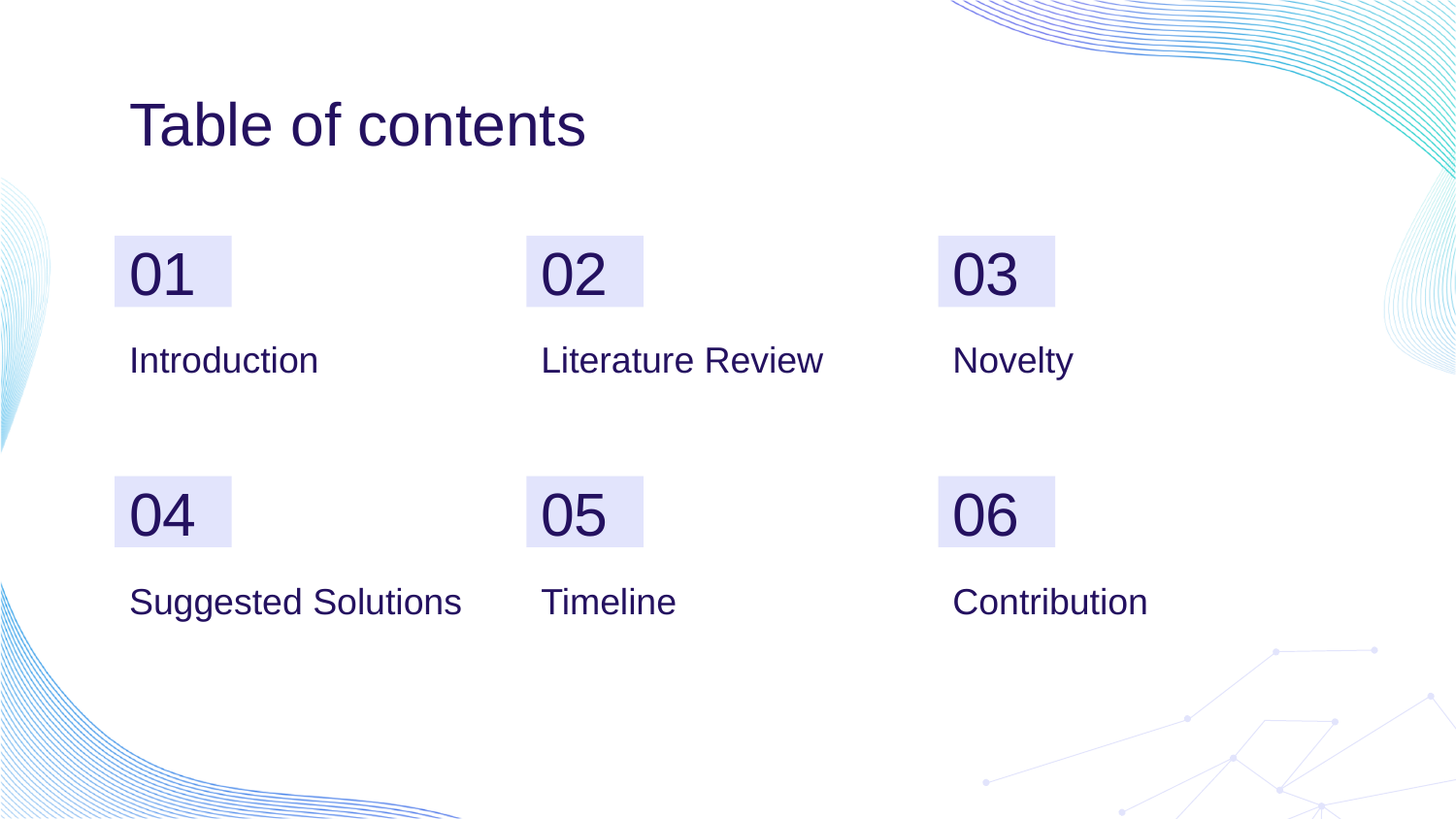

# Table of contents
01
02
03
Introduction
Literature Review
Novelty
04
05
06
Suggested Solutions
Timeline
Contribution